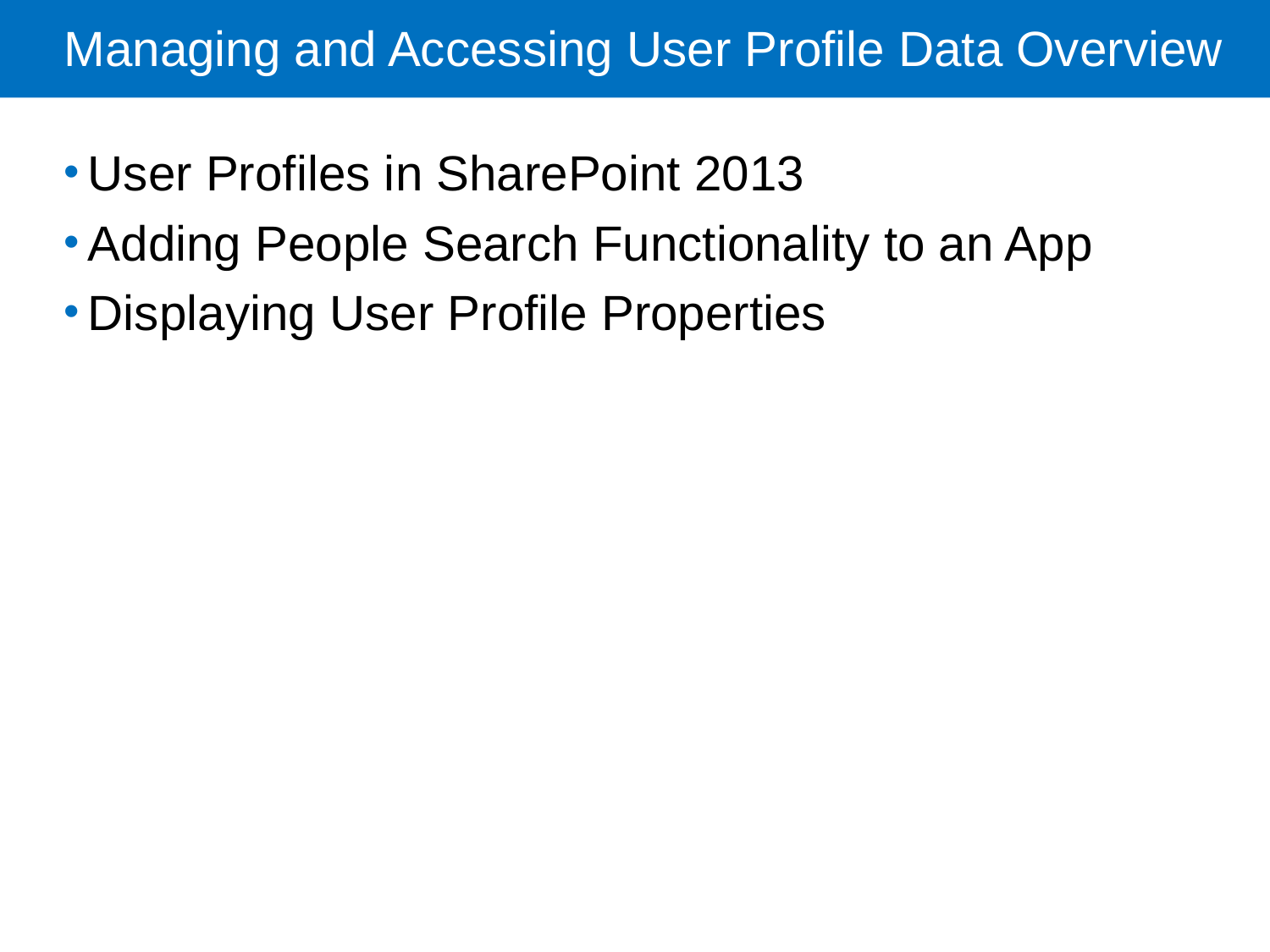

# Managing and Accessing User Profile Data Overview
User Profiles in SharePoint 2013
Adding People Search Functionality to an App
Displaying User Profile Properties